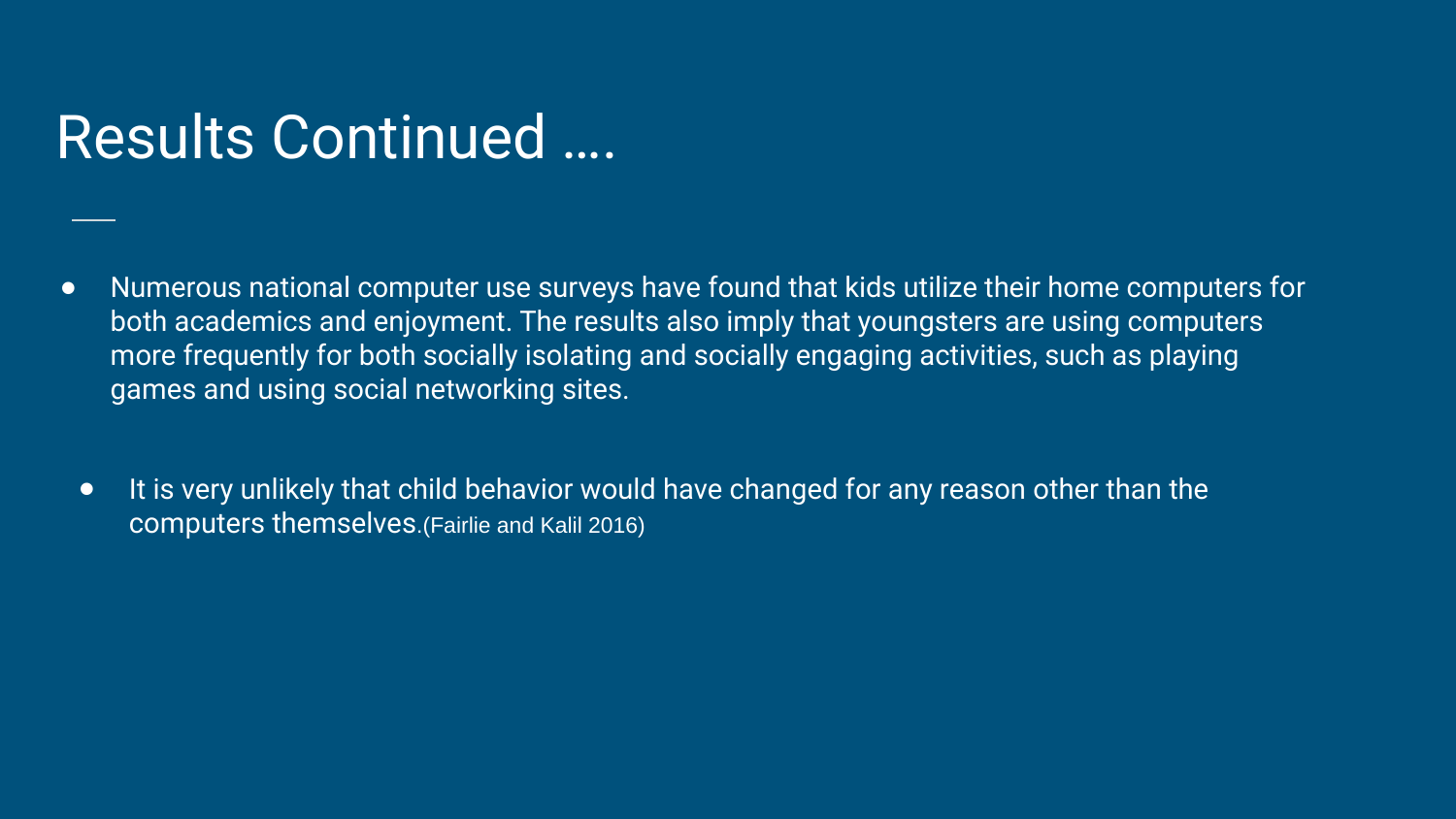

Results Continued ….
Numerous national computer use surveys have found that kids utilize their home computers for both academics and enjoyment. The results also imply that youngsters are using computers more frequently for both socially isolating and socially engaging activities, such as playing games and using social networking sites.

It is very unlikely that child behavior would have changed for any reason other than the computers themselves.(Fairlie and Kalil 2016)